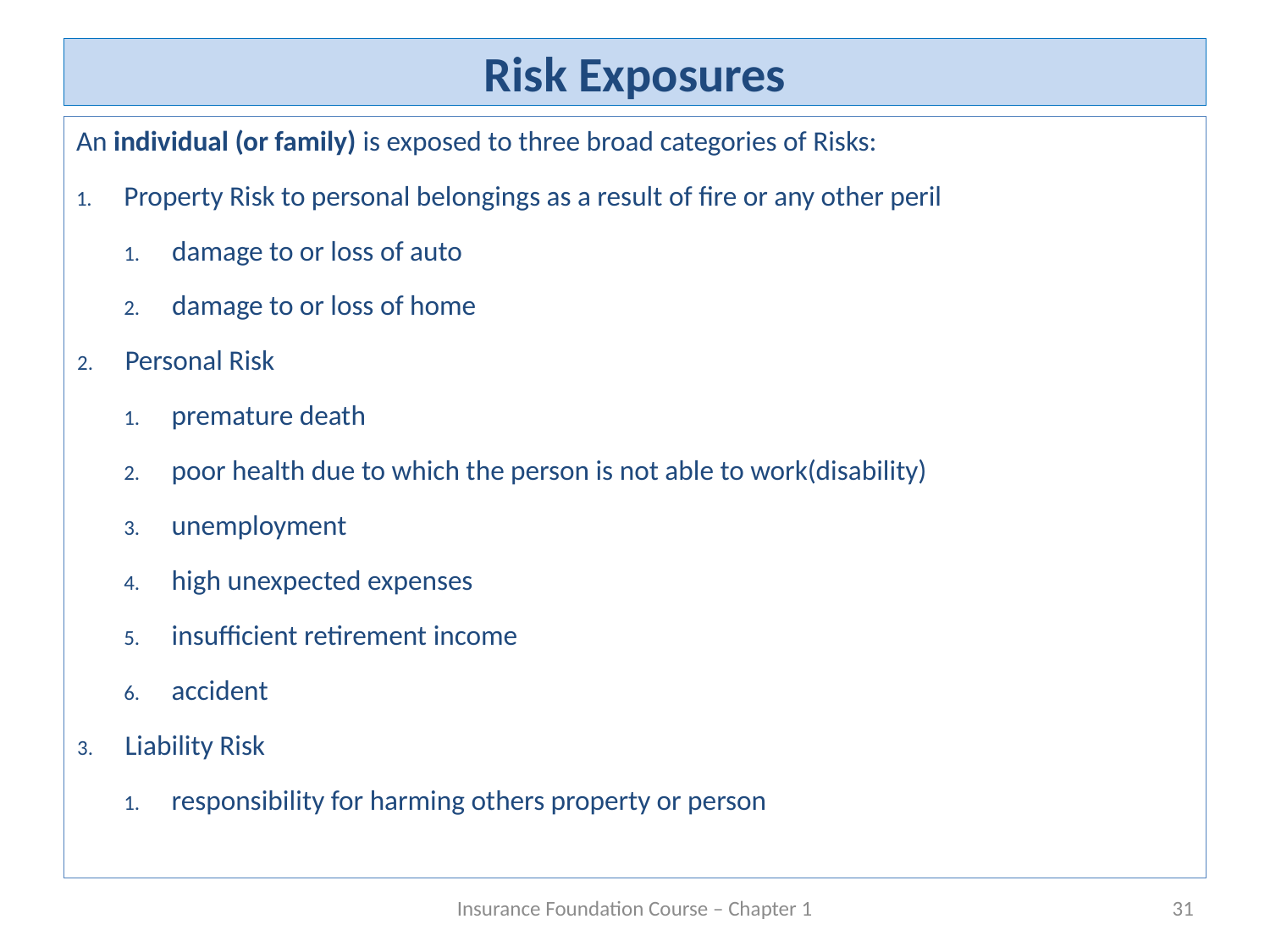

# Risk Exposures
An individual (or family) is exposed to three broad categories of Risks:
Property Risk to personal belongings as a result of fire or any other peril
damage to or loss of auto
damage to or loss of home
Personal Risk
premature death
poor health due to which the person is not able to work(disability)
unemployment
high unexpected expenses
insufficient retirement income
accident
Liability Risk
responsibility for harming others property or person
Insurance Foundation Course – Chapter 1
31